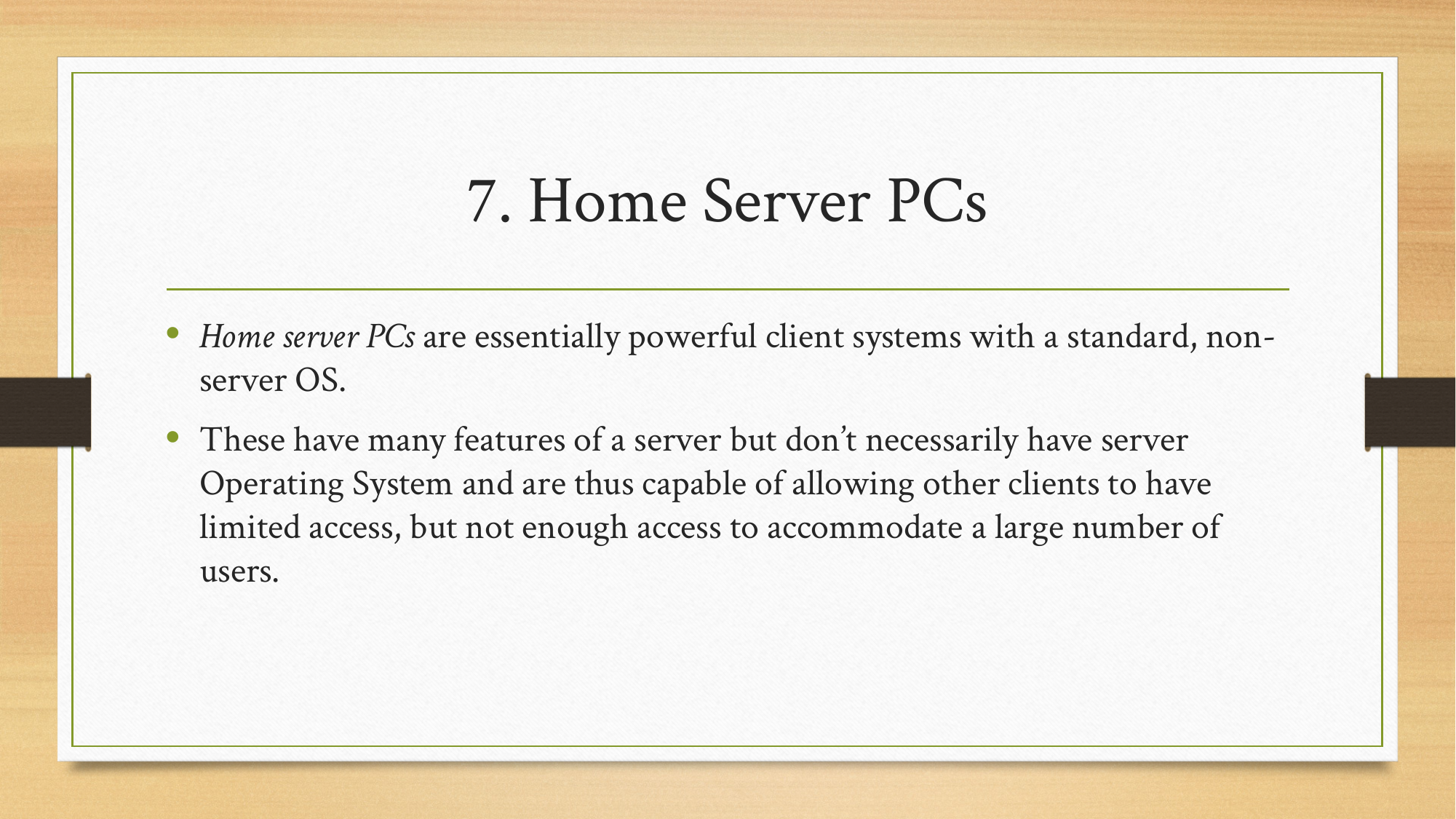

# 7. Home Server PCs
Home server PCs are essentially powerful client systems with a standard, non-server OS.
These have many features of a server but don’t necessarily have server Operating System and are thus capable of allowing other clients to have limited access, but not enough access to accommodate a large number of users.